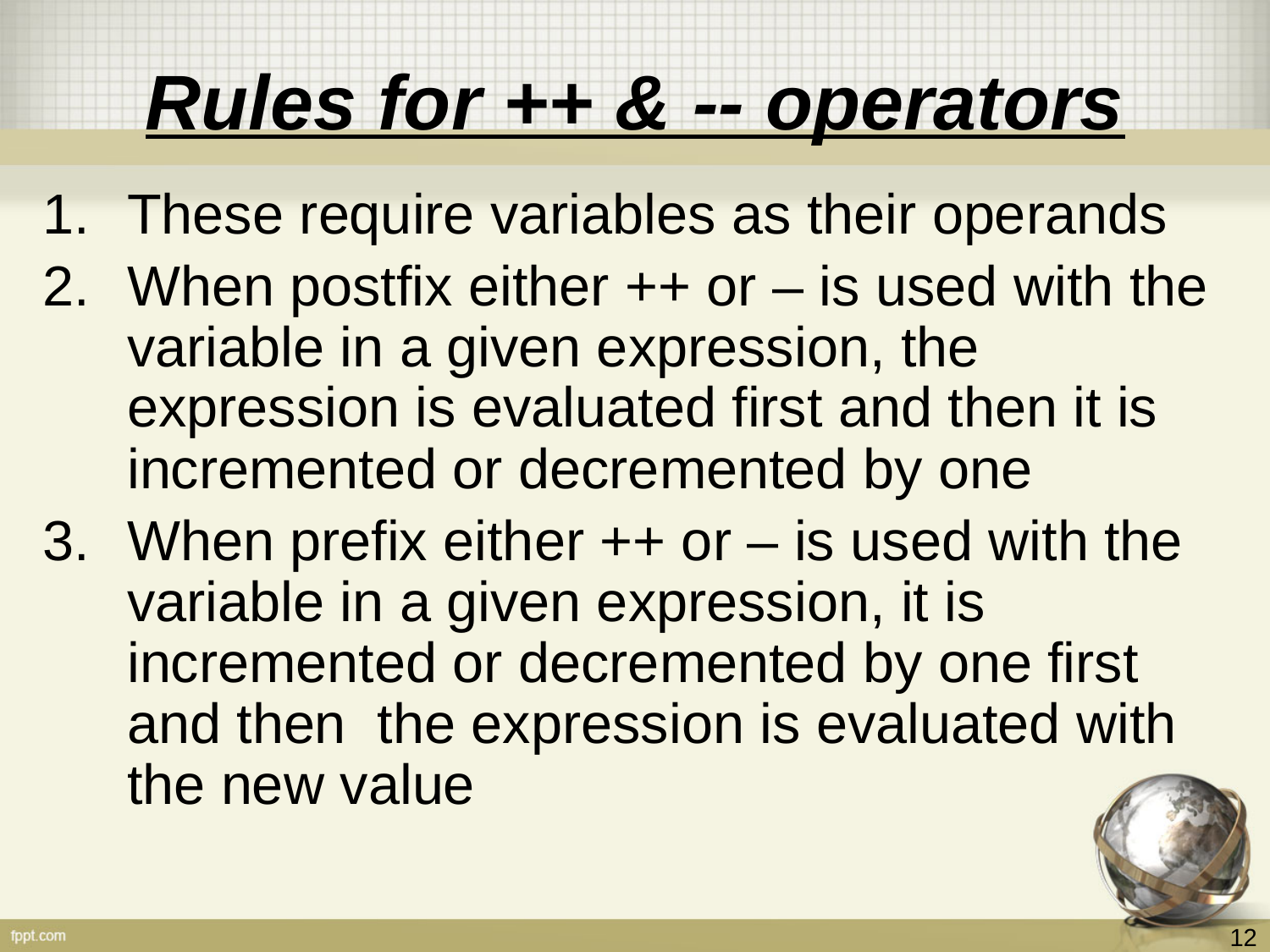

# Rules for ++ & -- operators
These require variables as their operands
When postfix either ++ or – is used with the variable in a given expression, the expression is evaluated first and then it is incremented or decremented by one
When prefix either ++ or – is used with the variable in a given expression, it is incremented or decremented by one first and then  the expression is evaluated with the new value
12